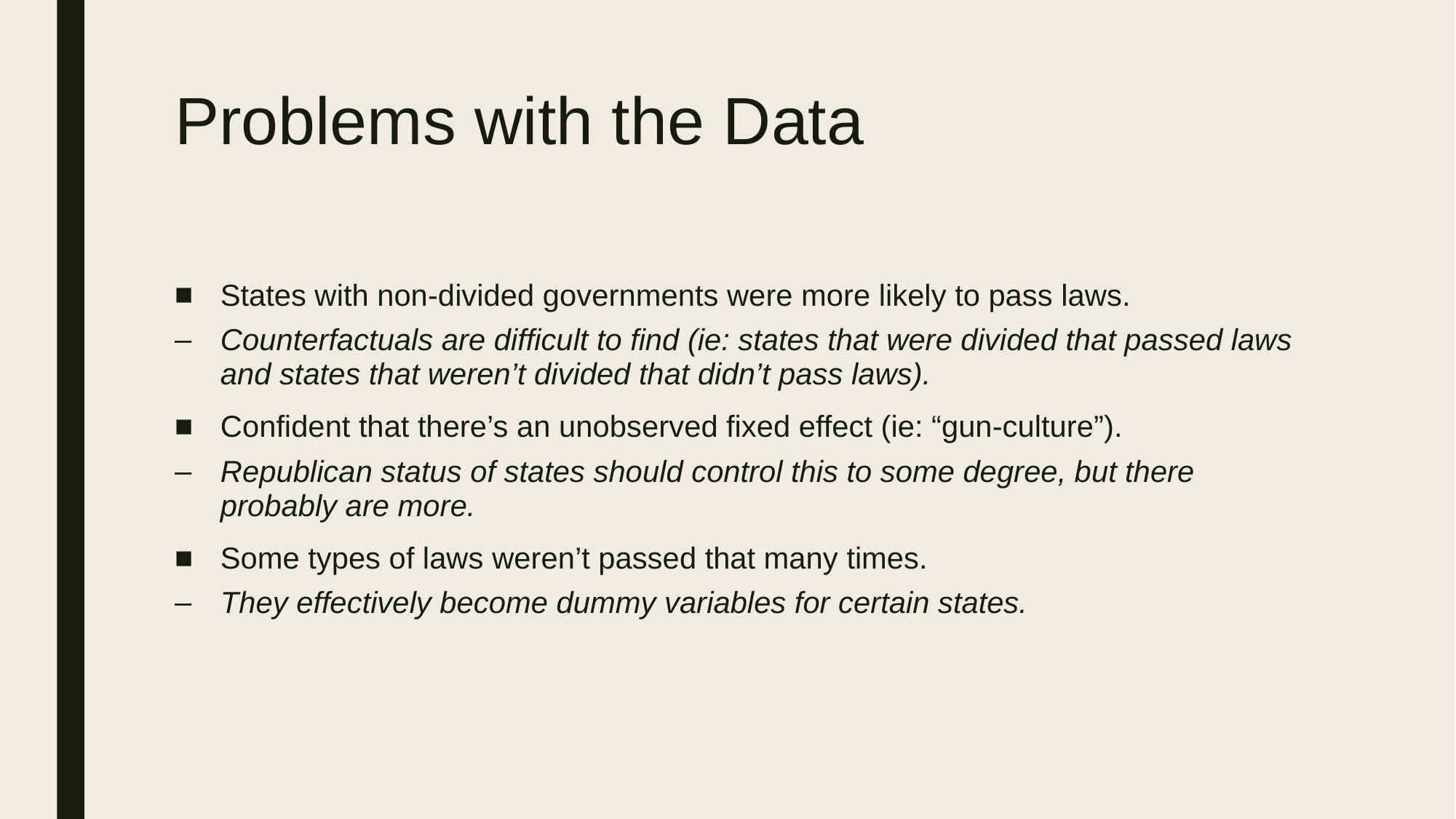

# Problems with the Data
States with non-divided governments were more likely to pass laws.
Counterfactuals are difficult to find (ie: states that were divided that passed laws and states that weren’t divided that didn’t pass laws).
Confident that there’s an unobserved fixed effect (ie: “gun-culture”).
Republican status of states should control this to some degree, but there probably are more.
Some types of laws weren’t passed that many times.
They effectively become dummy variables for certain states.